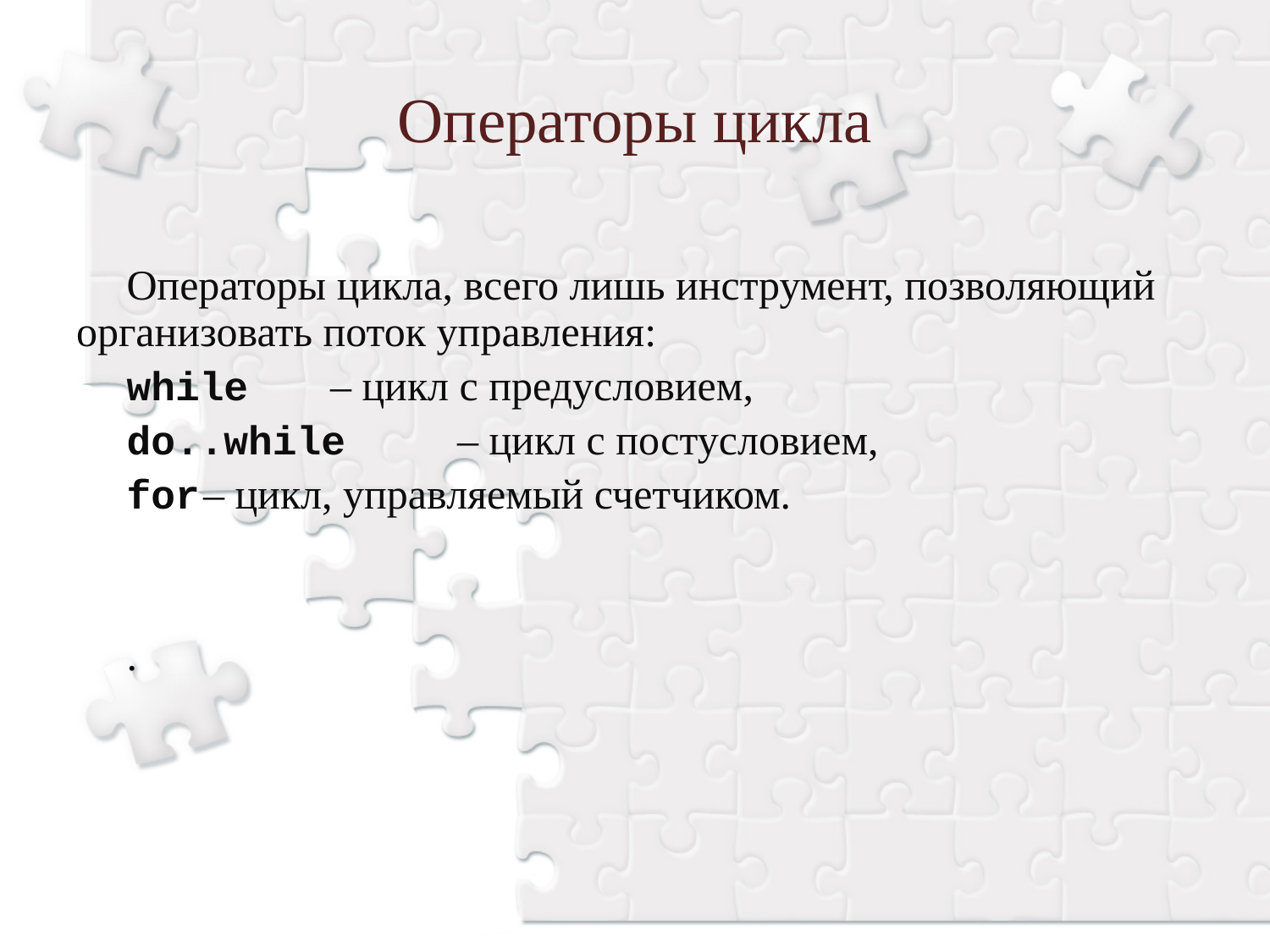

Операторы цикла

Операторы цикла, всего лишь инструмент, позволяющий организовать поток управления:
while 	– цикл с предусловием,
do..while	– цикл с постусловием,
for	– цикл, управляемый счетчиком.

.